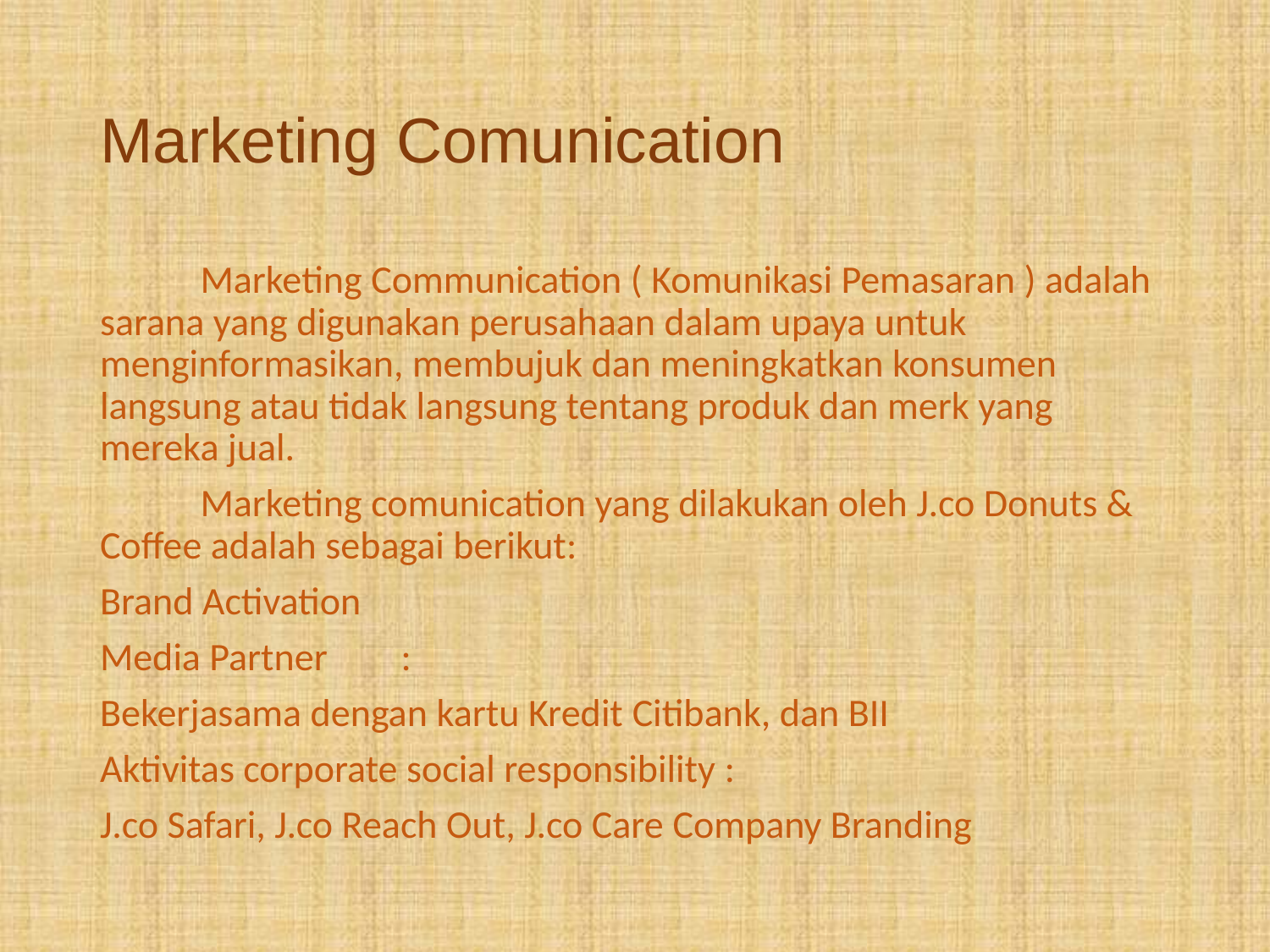

# Marketing Comunication
	Marketing Communication ( Komunikasi Pemasaran ) adalah sarana yang digunakan perusahaan dalam upaya untuk menginformasikan, membujuk dan meningkatkan konsumen langsung atau tidak langsung tentang produk dan merk yang mereka jual.
	Marketing comunication yang dilakukan oleh J.co Donuts & Coffee adalah sebagai berikut:
Brand Activation
Media Partner	:
Bekerjasama dengan kartu Kredit Citibank, dan BII
Aktivitas corporate social responsibility :
J.co Safari, J.co Reach Out, J.co Care Company Branding